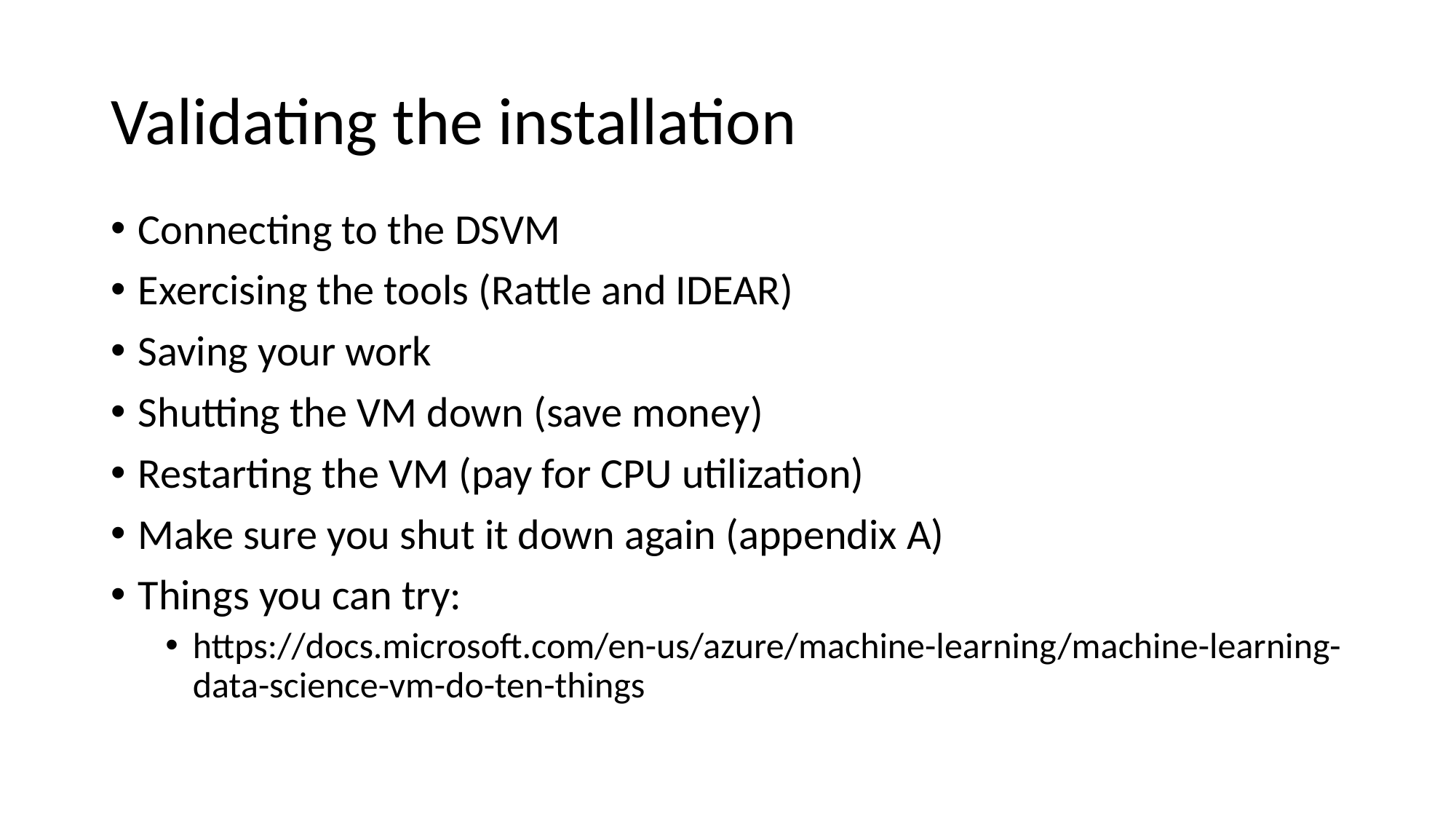

# Validating the installation
Connecting to the DSVM
Exercising the tools (Rattle and IDEAR)
Saving your work
Shutting the VM down (save money)
Restarting the VM (pay for CPU utilization)
Make sure you shut it down again (appendix A)
Things you can try:
https://docs.microsoft.com/en-us/azure/machine-learning/machine-learning-data-science-vm-do-ten-things